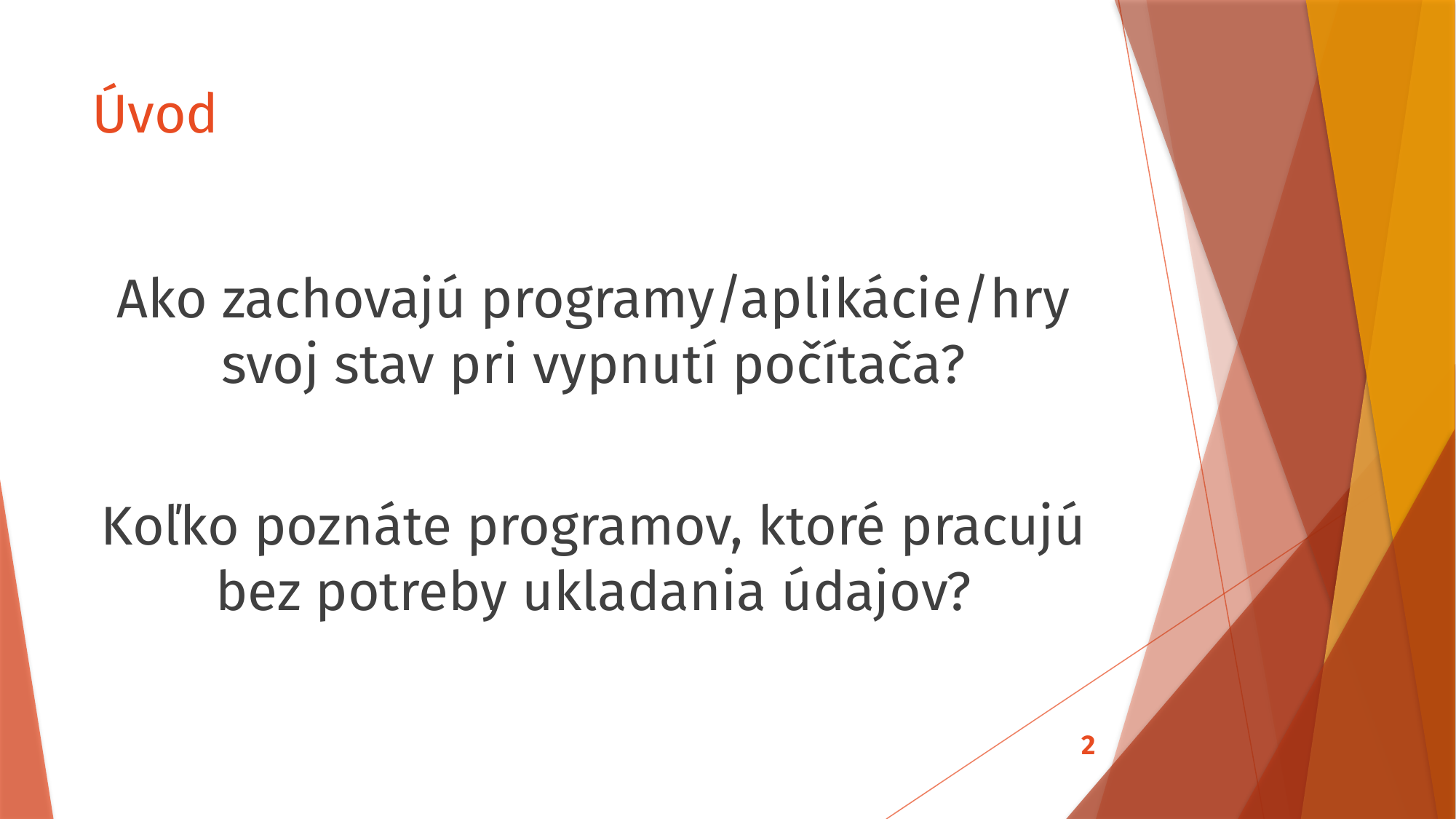

# Úvod
Ako zachovajú programy/aplikácie/hry svoj stav pri vypnutí počítača?

Koľko poznáte programov, ktoré pracujú bez potreby ukladania údajov?
2